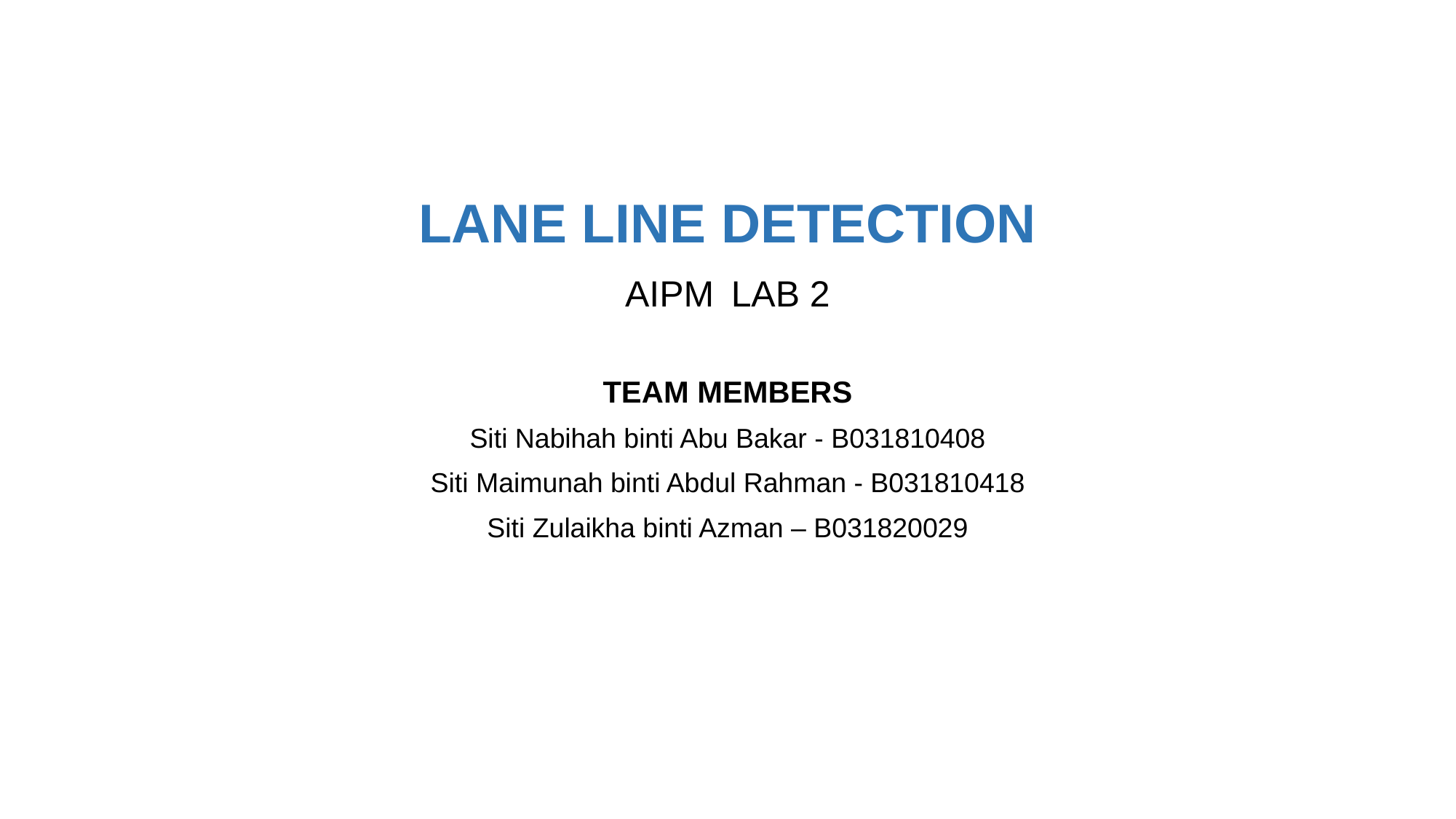

# LANE LINE DETECTION AIPM LAB 2
TEAM MEMBERS
Siti Nabihah binti Abu Bakar - B031810408
Siti Maimunah binti Abdul Rahman - B031810418
Siti Zulaikha binti Azman – B031820029